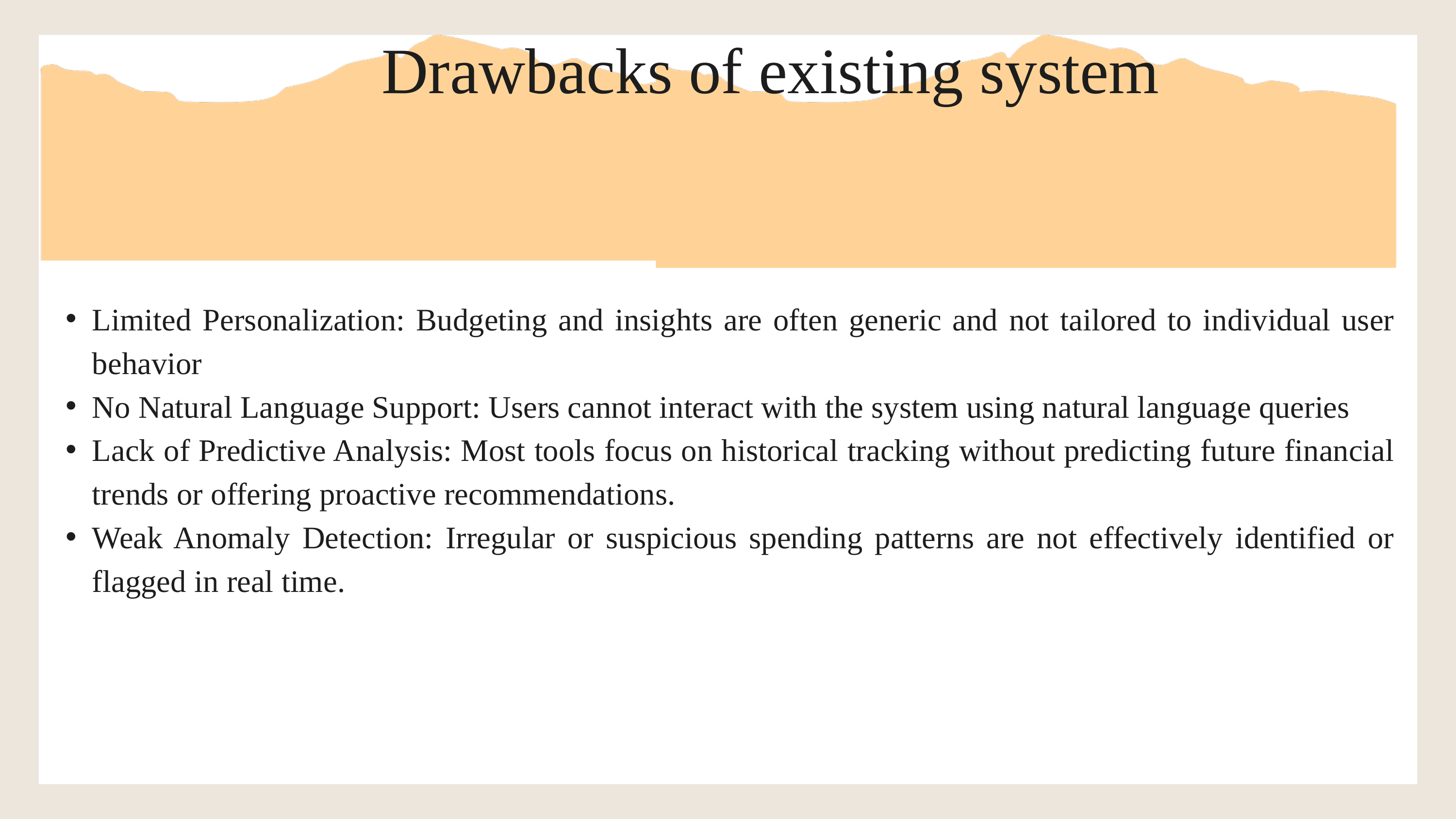

Drawbacks of existing system
Limited Personalization: Budgeting and insights are often generic and not tailored to individual user behavior
No Natural Language Support: Users cannot interact with the system using natural language queries
Lack of Predictive Analysis: Most tools focus on historical tracking without predicting future financial trends or offering proactive recommendations.
Weak Anomaly Detection: Irregular or suspicious spending patterns are not effectively identified or flagged in real time.